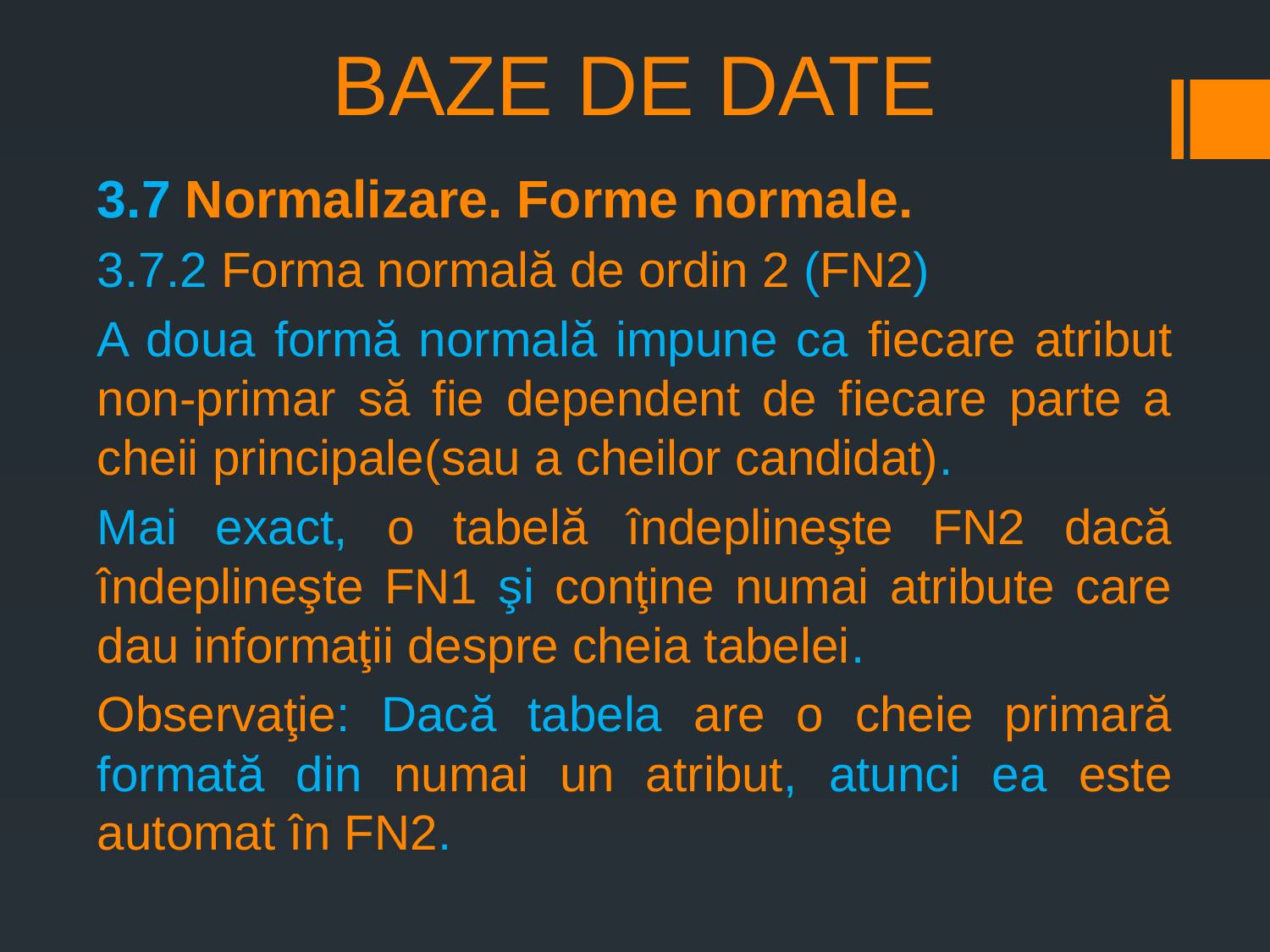

# BAZE DE DATE
3.7 Normalizare. Forme normale.
3.7.2 Forma normală de ordin 2 (FN2)
A doua formă normală impune ca fiecare atribut non-primar să fie dependent de fiecare parte a cheii principale(sau a cheilor candidat).
Mai exact, o tabelă îndeplineşte FN2 dacă îndeplineşte FN1 şi conţine numai atribute care dau informaţii despre cheia tabelei.
Observaţie: Dacă tabela are o cheie primară formată din numai un atribut, atunci ea este automat în FN2.